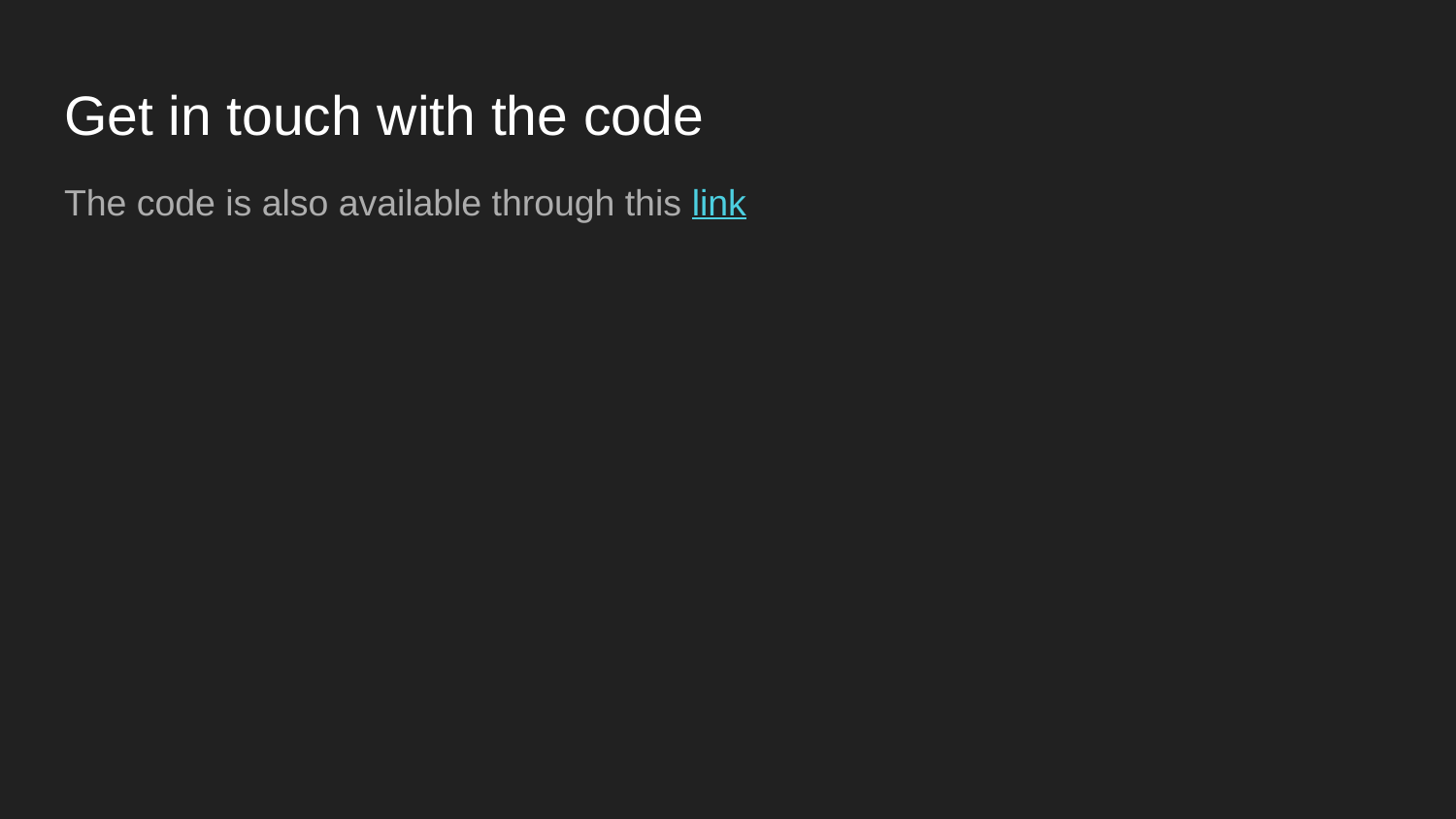

# Get in touch with the code
The code is also available through this link